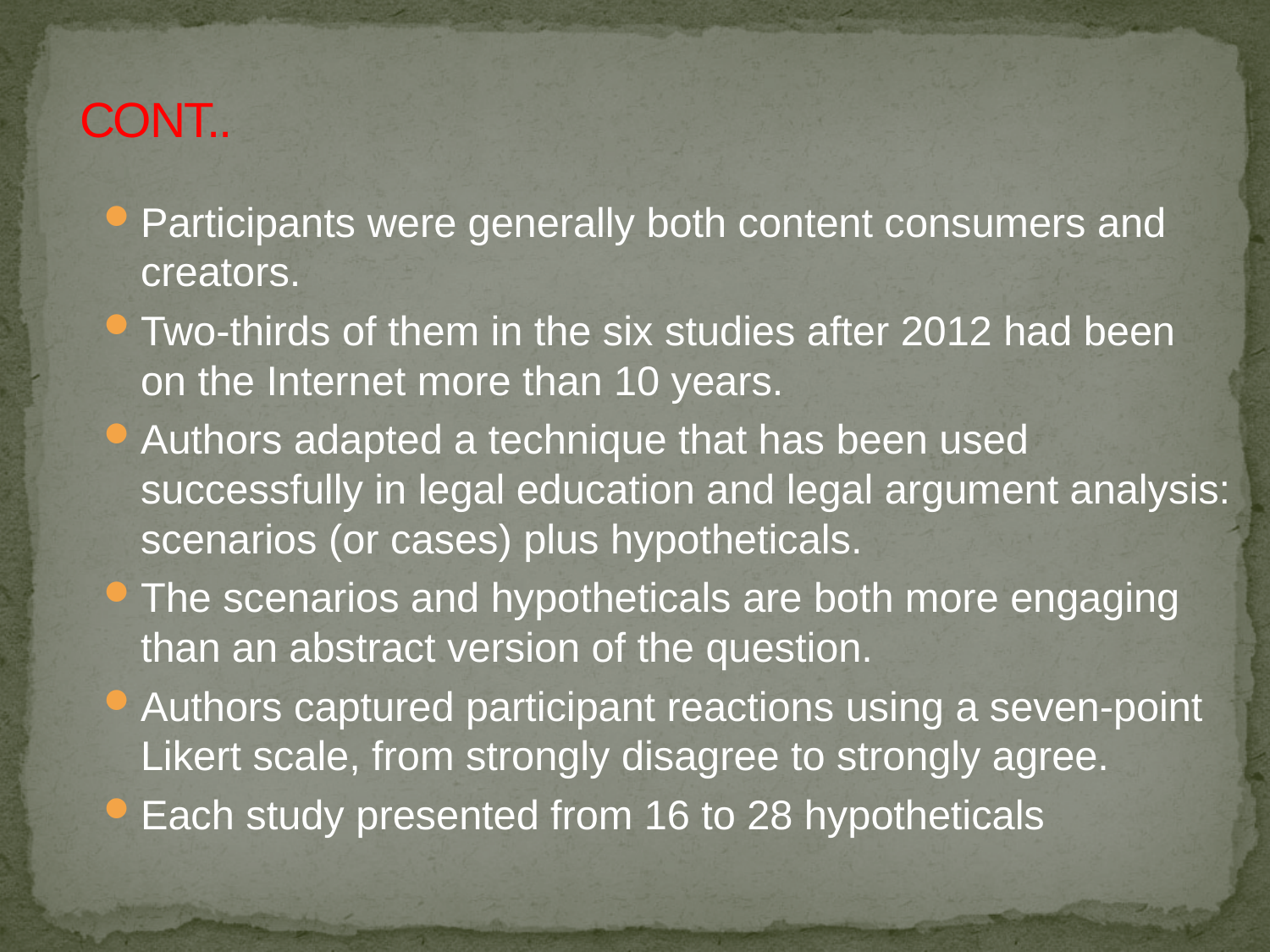

# CONT..
Participants were generally both content consumers and creators.
Two-thirds of them in the six studies after 2012 had been on the Internet more than 10 years.
Authors adapted a technique that has been used successfully in legal education and legal argument analysis: scenarios (or cases) plus hypotheticals.
The scenarios and hypotheticals are both more engaging than an abstract version of the question.
Authors captured participant reactions using a seven-point Likert scale, from strongly disagree to strongly agree.
Each study presented from 16 to 28 hypotheticals